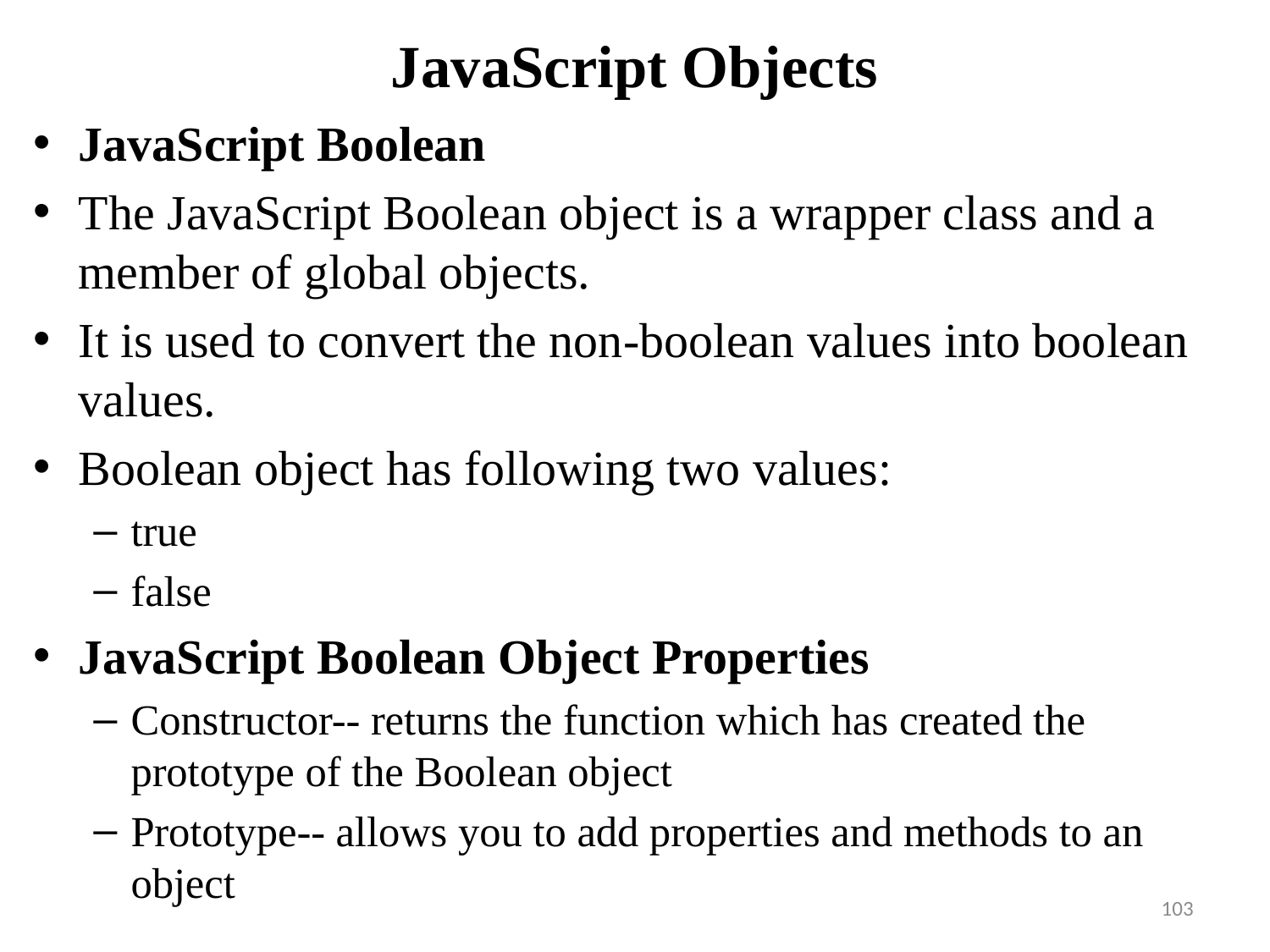

# JavaScript Objects
JavaScript Boolean
The JavaScript Boolean object is a wrapper class and a member of global objects.
It is used to convert the non-boolean values into boolean values.
Boolean object has following two values:
true
false
JavaScript Boolean Object Properties
Constructor-- returns the function which has created the prototype of the Boolean object
Prototype-- allows you to add properties and methods to an object

103